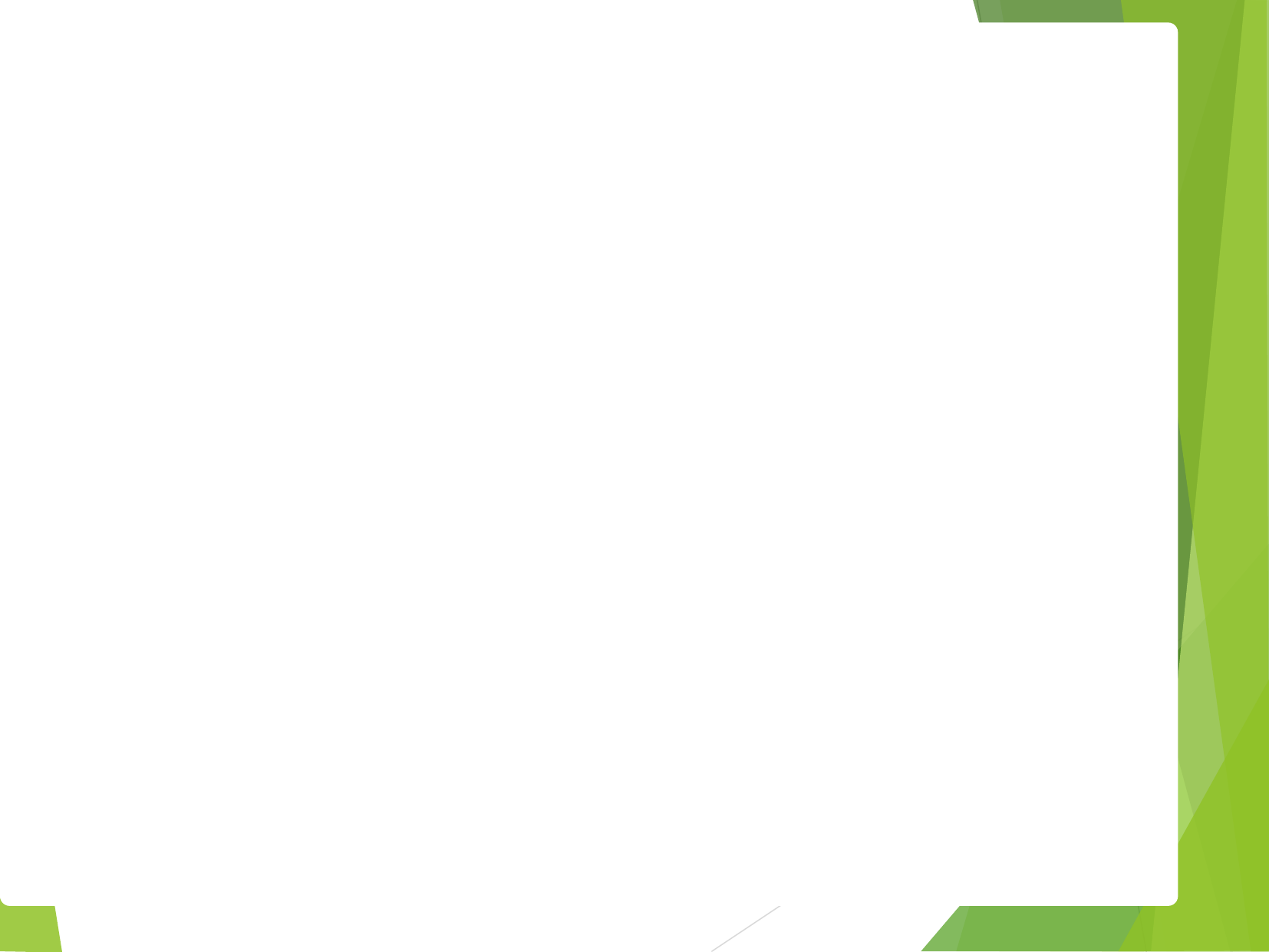

# Outline
Compound Data Types:
Strings, Tuples, Lists & Dictionaries
Immutable types:
Strings
Tuples
Accessing Elements
Cloning Slices
Mutable Types:
Lists
Dictionaries
Aliasing vs Cloning
2